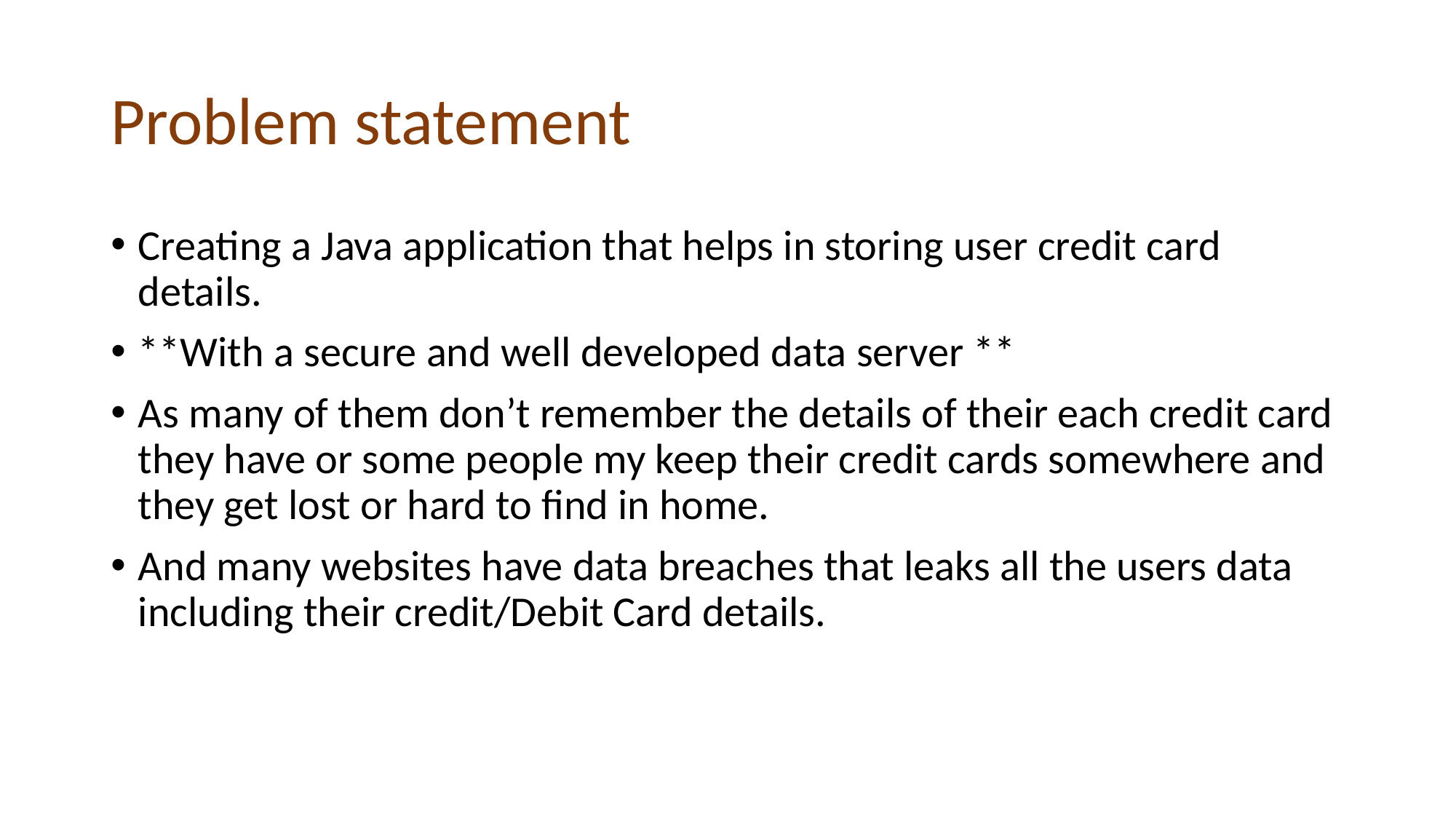

# Problem statement
Creating a Java application that helps in storing user credit card details.
**With a secure and well developed data server **
As many of them don’t remember the details of their each credit card they have or some people my keep their credit cards somewhere and they get lost or hard to find in home.
And many websites have data breaches that leaks all the users data including their credit/Debit Card details.